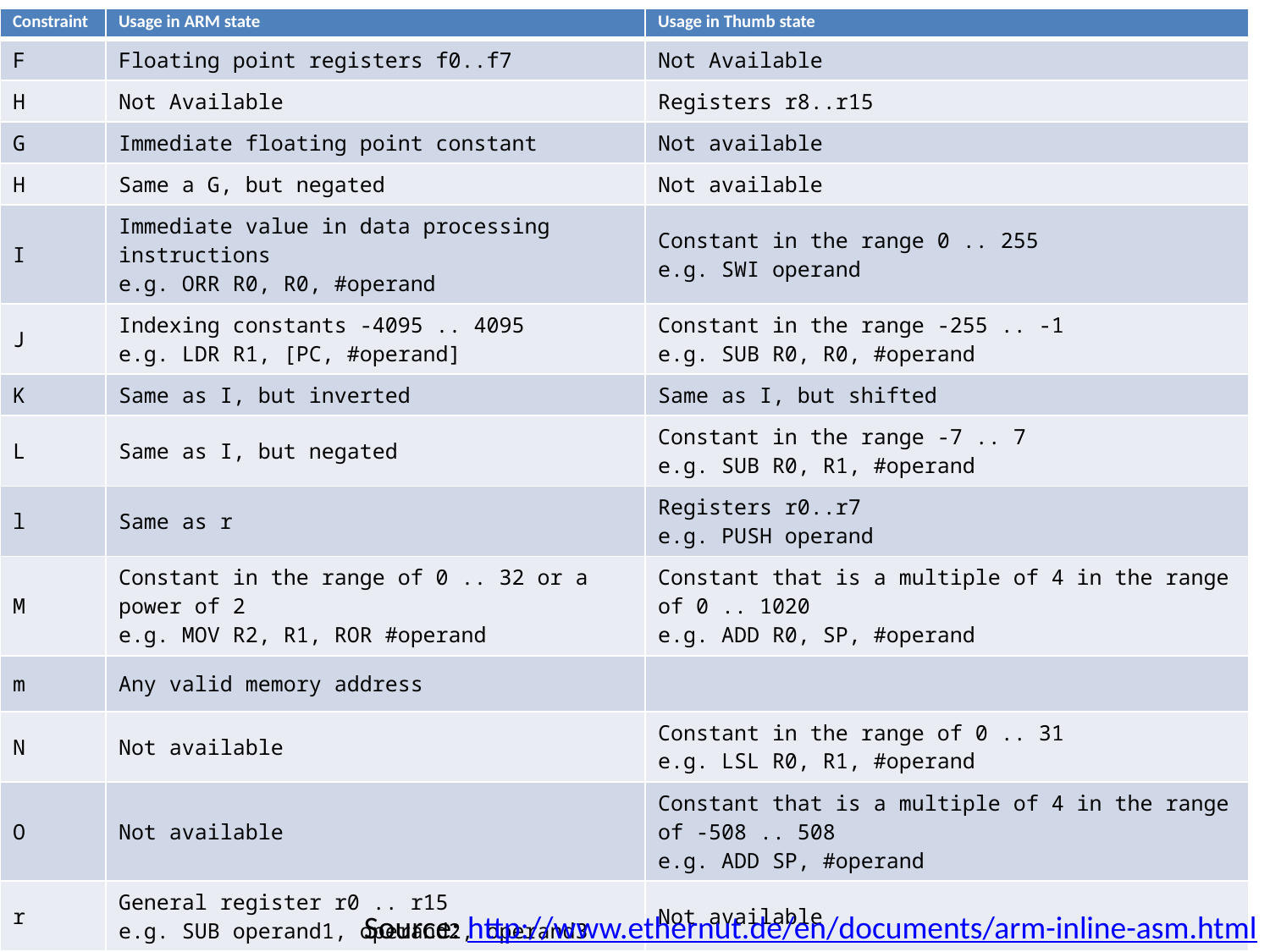

| Constraint | Usage in ARM state | Usage in Thumb state |
| --- | --- | --- |
| F | Floating point registers f0..f7 | Not Available |
| H | Not Available | Registers r8..r15 |
| G | Immediate floating point constant | Not available |
| H | Same a G, but negated | Not available |
| I | Immediate value in data processing instructions e.g. ORR R0, R0, #operand | Constant in the range 0 .. 255 e.g. SWI operand |
| J | Indexing constants -4095 .. 4095 e.g. LDR R1, [PC, #operand] | Constant in the range -255 .. -1 e.g. SUB R0, R0, #operand |
| K | Same as I, but inverted | Same as I, but shifted |
| L | Same as I, but negated | Constant in the range -7 .. 7 e.g. SUB R0, R1, #operand |
| l | Same as r | Registers r0..r7 e.g. PUSH operand |
| M | Constant in the range of 0 .. 32 or a power of 2 e.g. MOV R2, R1, ROR #operand | Constant that is a multiple of 4 in the range of 0 .. 1020 e.g. ADD R0, SP, #operand |
| m | Any valid memory address |  |
| N | Not available | Constant in the range of 0 .. 31 e.g. LSL R0, R1, #operand |
| O | Not available | Constant that is a multiple of 4 in the range of -508 .. 508 e.g. ADD SP, #operand |
| r | General register r0 .. r15 e.g. SUB operand1, operand2, operand3 | Not available |
| w | Vector floating point registers s0 .. s31 | Not available |
| X | Any operand |  |
# Possible constraints for inline assembly
190
Source: http://www.ethernut.de/en/documents/arm-inline-asm.html